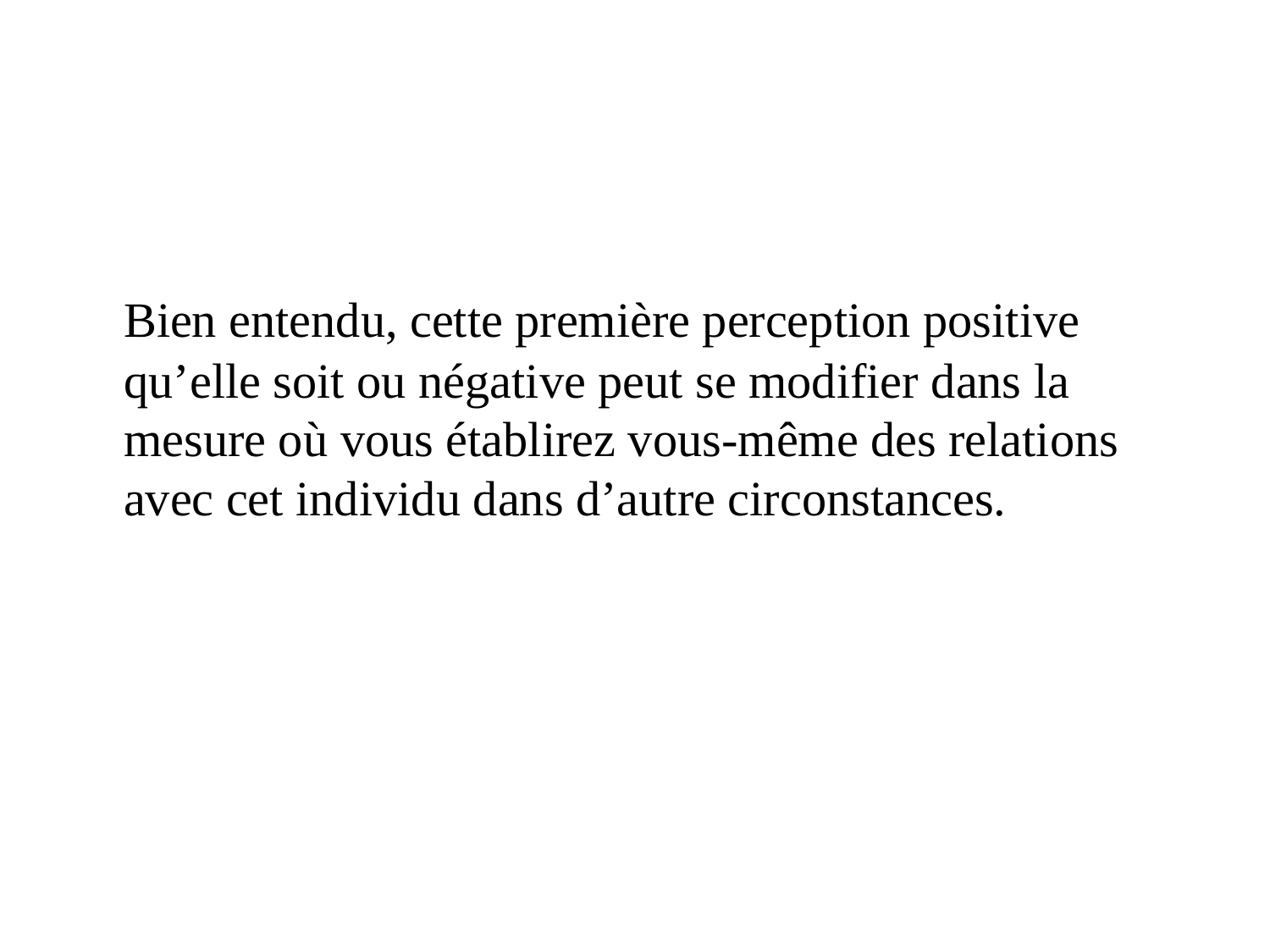

Bien entendu, cette première perception positive qu’elle soit ou négative peut se modifier dans la mesure où vous établirez vous-même des relations avec cet individu dans d’autre circonstances.